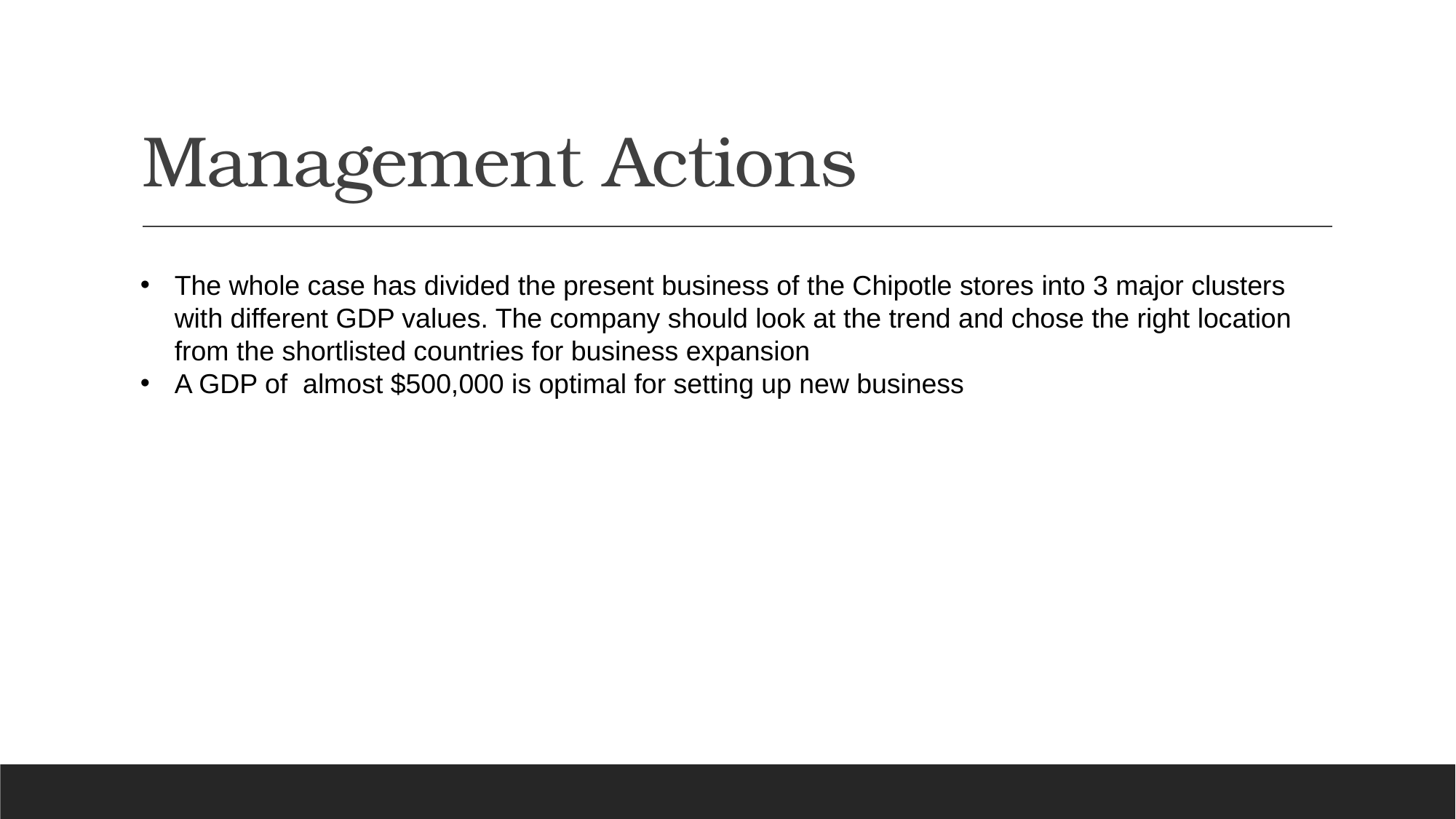

# Management Actions
The whole case has divided the present business of the Chipotle stores into 3 major clusters with different GDP values. The company should look at the trend and chose the right location from the shortlisted countries for business expansion
A GDP of  almost $500,000 is optimal for setting up new business